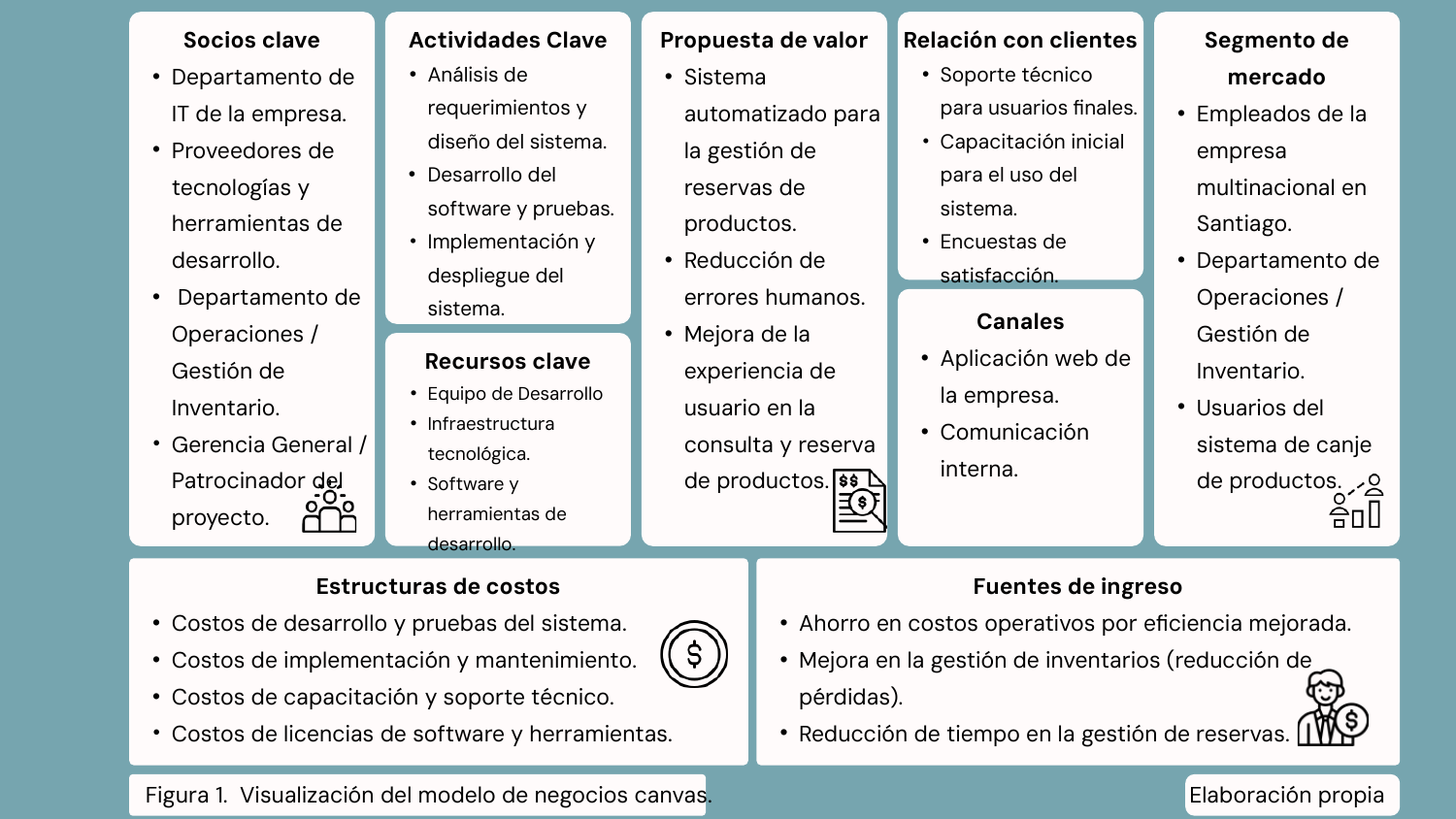

Actividades Clave
Análisis de requerimientos y diseño del sistema.
Desarrollo del software y pruebas.
Implementación y despliegue del sistema.
Capacitación a los usuarios finales.

Socios clave
Departamento de IT de la empresa.
Proveedores de tecnologías y herramientas de desarrollo.
 Departamento de Operaciones / Gestión de Inventario.
Gerencia General / Patrocinador del proyecto.

Propuesta de valor
Sistema automatizado para la gestión de reservas de productos.
Reducción de errores humanos.
Mejora de la experiencia de usuario en la consulta y reserva de productos.

Segmento de mercado
Empleados de la empresa multinacional en Santiago.
Departamento de Operaciones / Gestión de Inventario.
Usuarios del sistema de canje de productos.

Relación con clientes
Soporte técnico para usuarios finales.
Capacitación inicial para el uso del sistema.
Encuestas de satisfacción.

Canales
Aplicación web de la empresa.
Comunicación interna.

Recursos clave
Equipo de Desarrollo
Infraestructura tecnológica.
Software y herramientas de desarrollo.

Estructuras de costos
Costos de desarrollo y pruebas del sistema.
Costos de implementación y mantenimiento.
Costos de capacitación y soporte técnico.
Costos de licencias de software y herramientas.

Fuentes de ingreso
Ahorro en costos operativos por eficiencia mejorada.
Mejora en la gestión de inventarios (reducción de pérdidas).
Reducción de tiempo en la gestión de reservas.

Figura 1.  Visualización del modelo de negocios canvas.

Elaboración propia